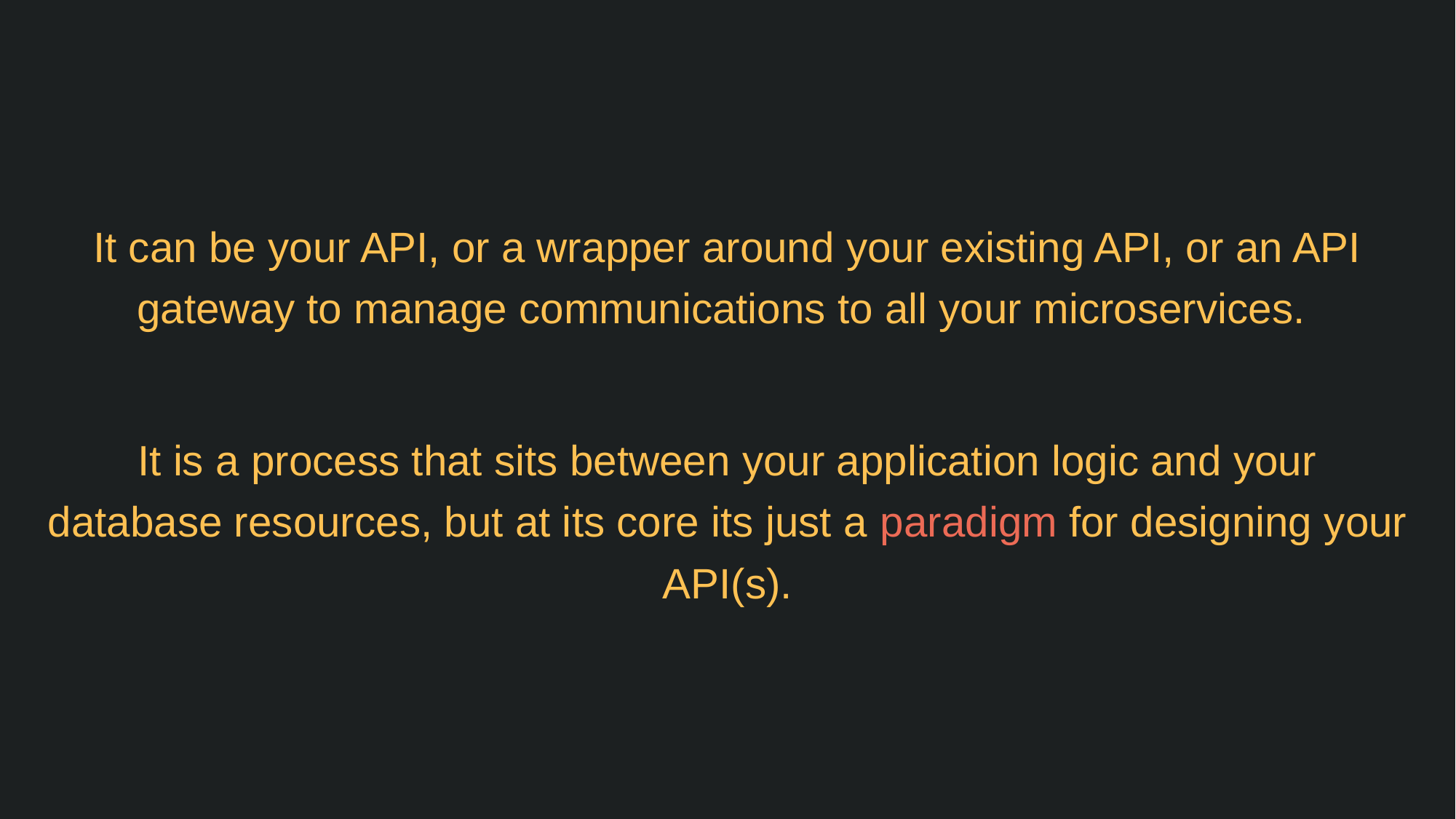

It can be your API, or a wrapper around your existing API, or an API gateway to manage communications to all your microservices.

It is a process that sits between your application logic and your database resources, but at its core its just a paradigm for designing your API(s).